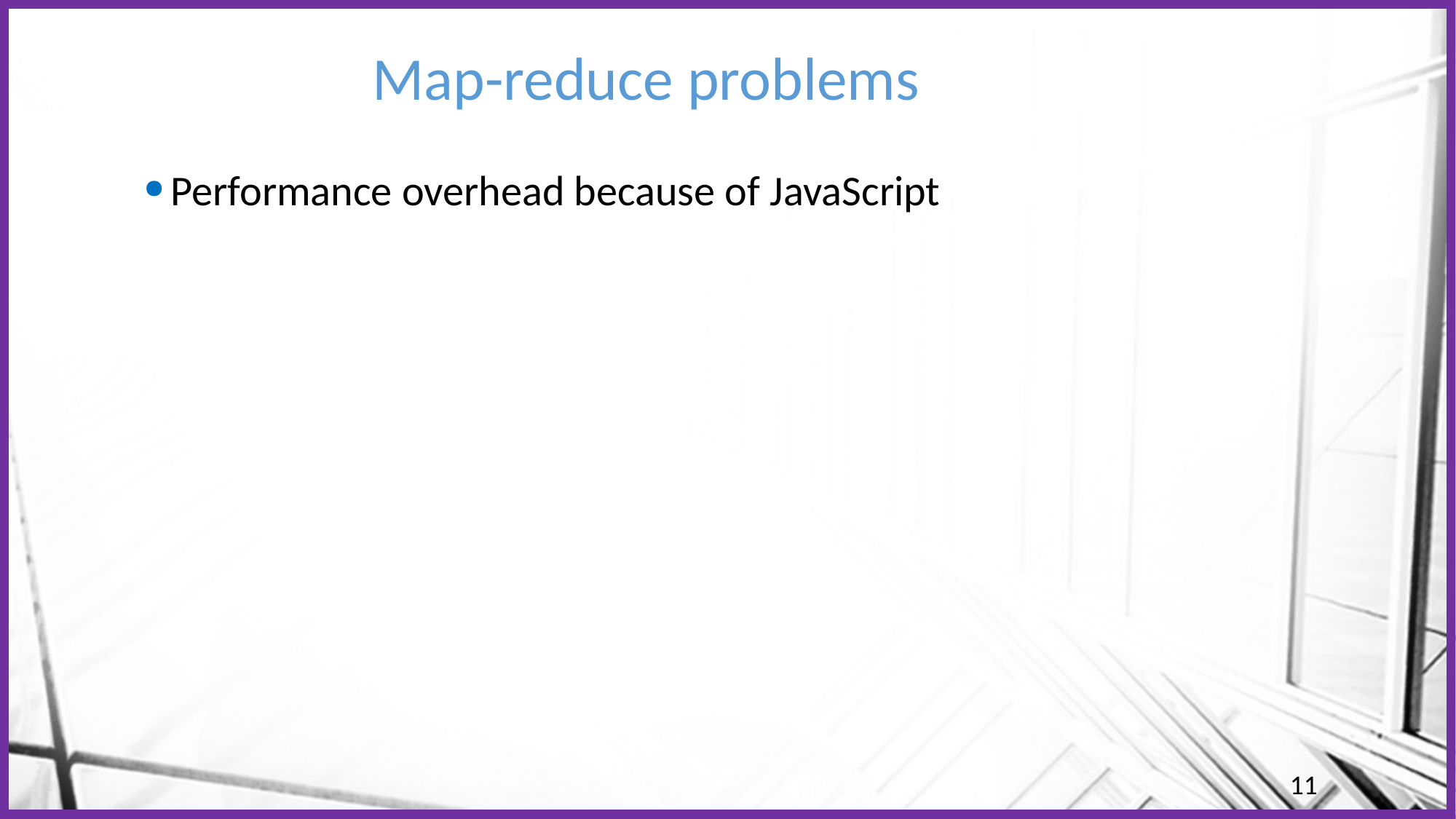

# Map-reduce problems
Performance overhead because of JavaScript
11